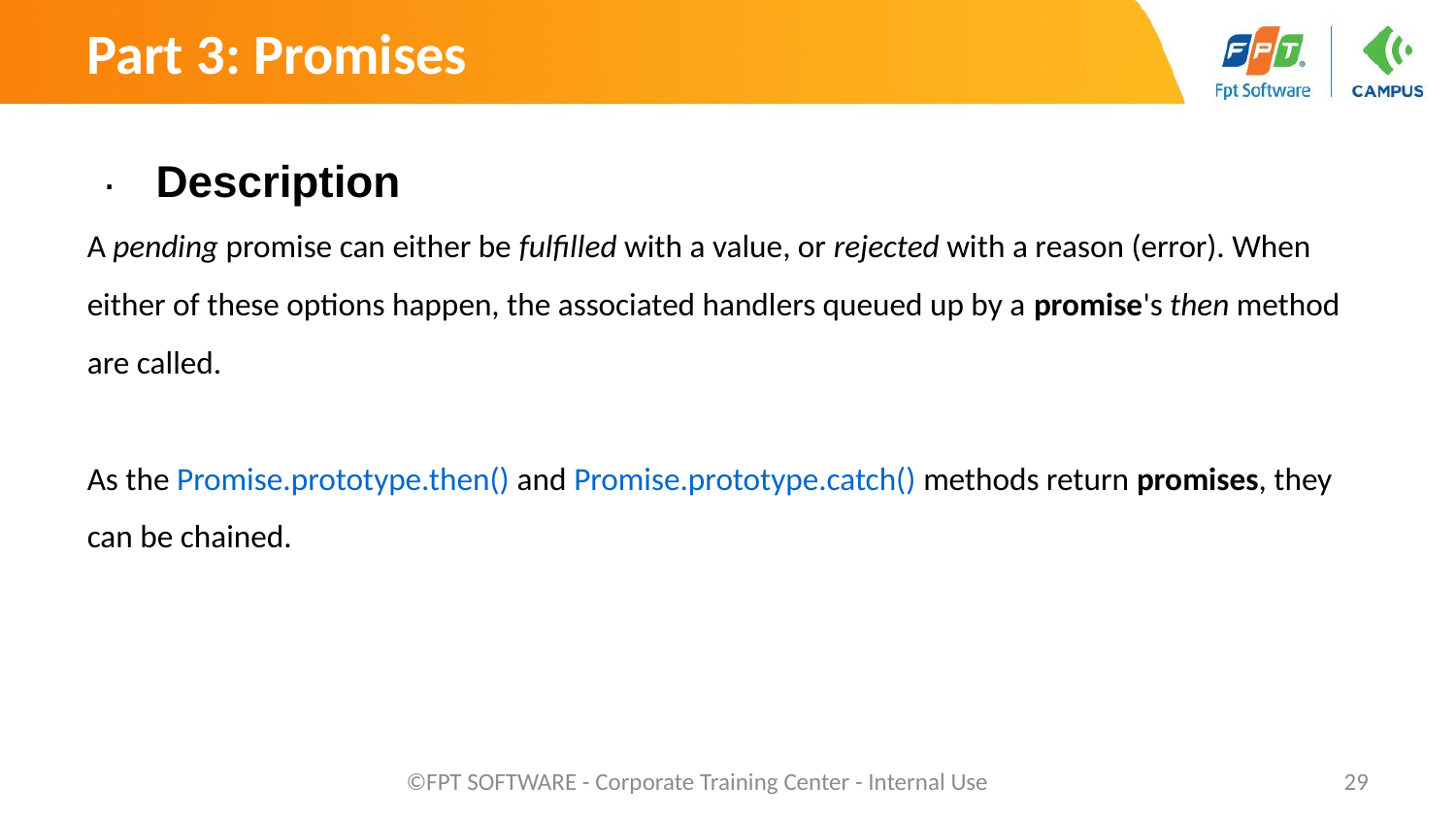

Part 3: Promises
Description
A pending promise can either be fulfilled with a value, or rejected with a reason (error). When either of these options happen, the associated handlers queued up by a promise's then method are called.

As the Promise.prototype.then() and Promise.prototype.catch() methods return promises, they can be chained.

©FPT SOFTWARE - Corporate Training Center - Internal Use
29